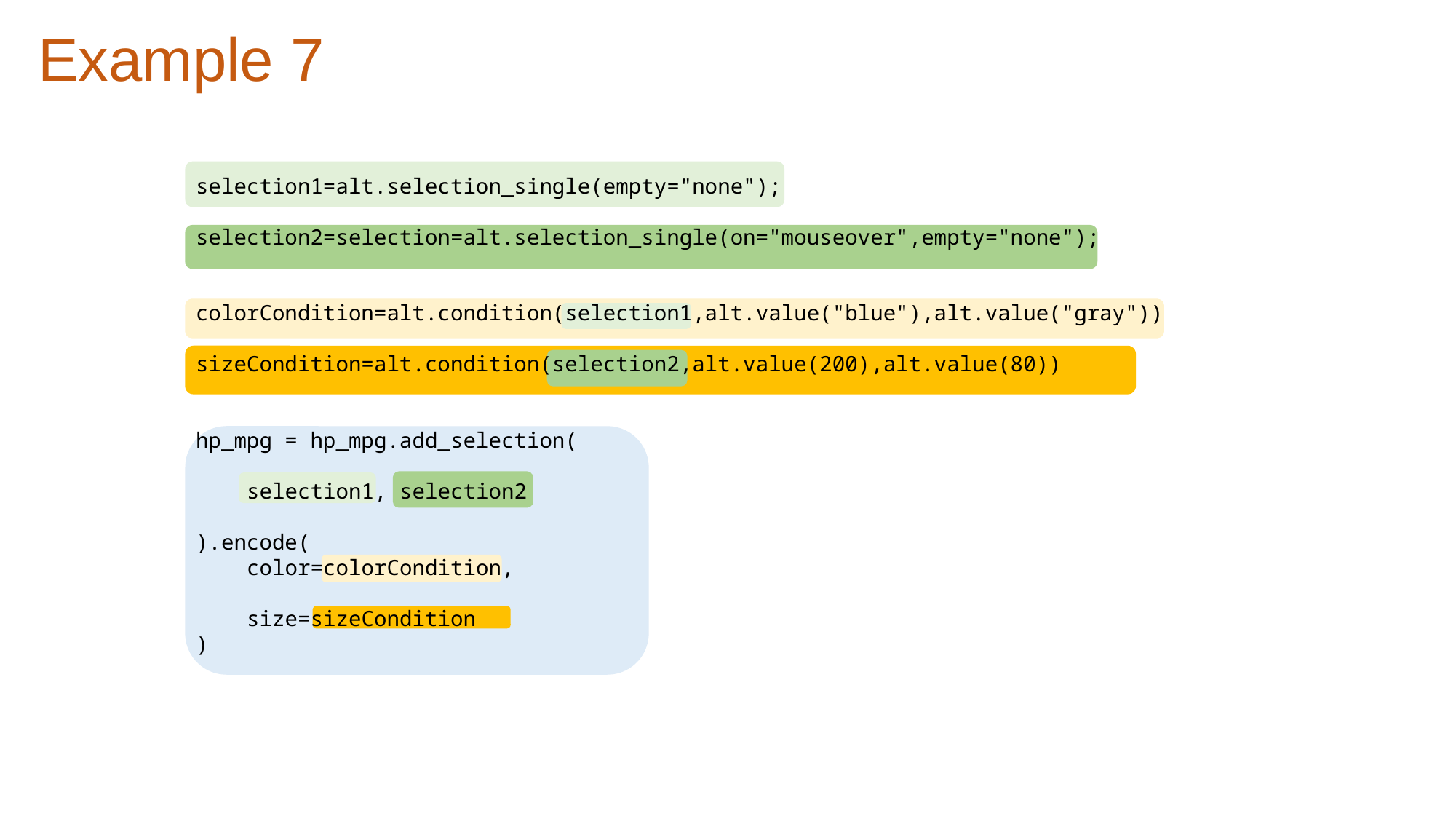

Example 7

selection1=alt.selection_single(empty="none");

selection2=selection=alt.selection_single(on="mouseover",empty="none");

colorCondition=alt.condition(selection1,alt.value("blue"),alt.value("gray"))

sizeCondition=alt.condition(selection2,alt.value(200),alt.value(80))

hp_mpg = hp_mpg.add_selection(

    selection1, selection2

).encode(
    color=colorCondition,

    size=sizeCondition
)

3) Binds the selection to a visualization